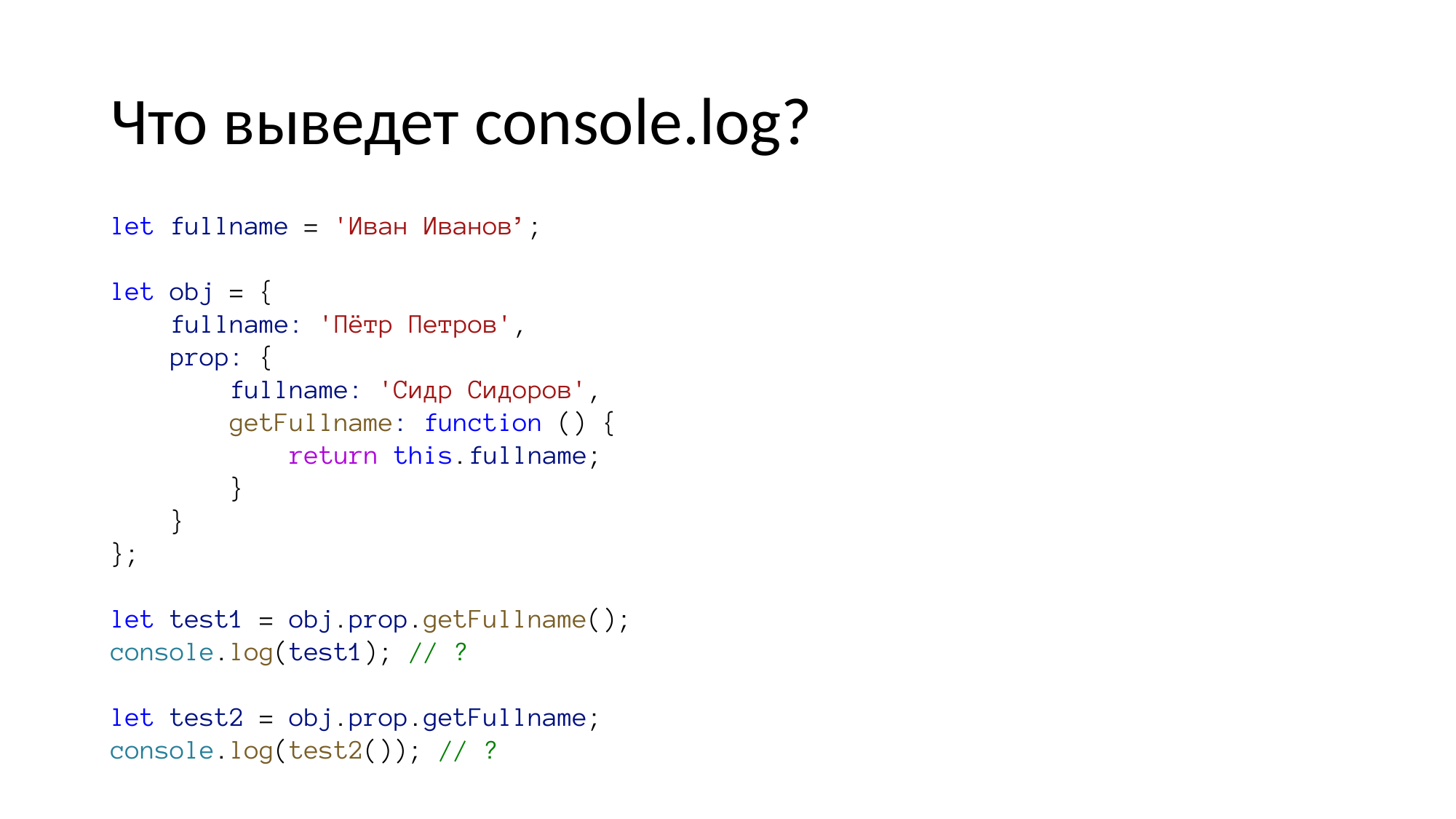

# Что выведет console.log?
let fullname = 'Иван Иванов’;

let obj = {
    fullname: 'Пётр Петров',
    prop: {
        fullname: 'Сидр Сидоров',
        getFullname: function () {
            return this.fullname;
        }
    }
};
let test1 = obj.prop.getFullname();
console.log(test1); // ?
let test2 = obj.prop.getFullname;
console.log(test2()); // ?